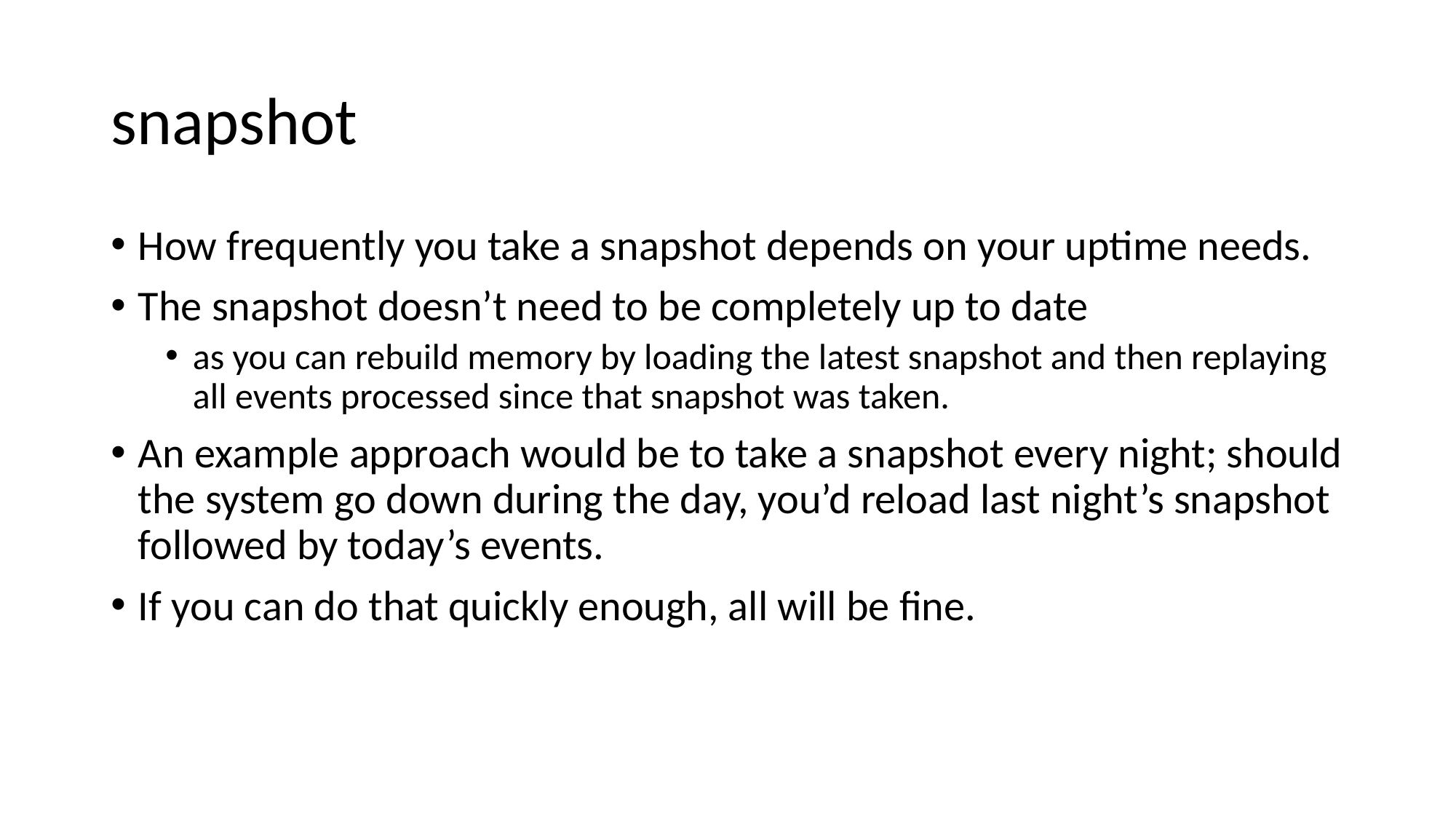

# snapshot
How frequently you take a snapshot depends on your uptime needs.
The snapshot doesn’t need to be completely up to date
as you can rebuild memory by loading the latest snapshot and then replaying all events processed since that snapshot was taken.
An example approach would be to take a snapshot every night; should the system go down during the day, you’d reload last night’s snapshot followed by today’s events.
If you can do that quickly enough, all will be fine.